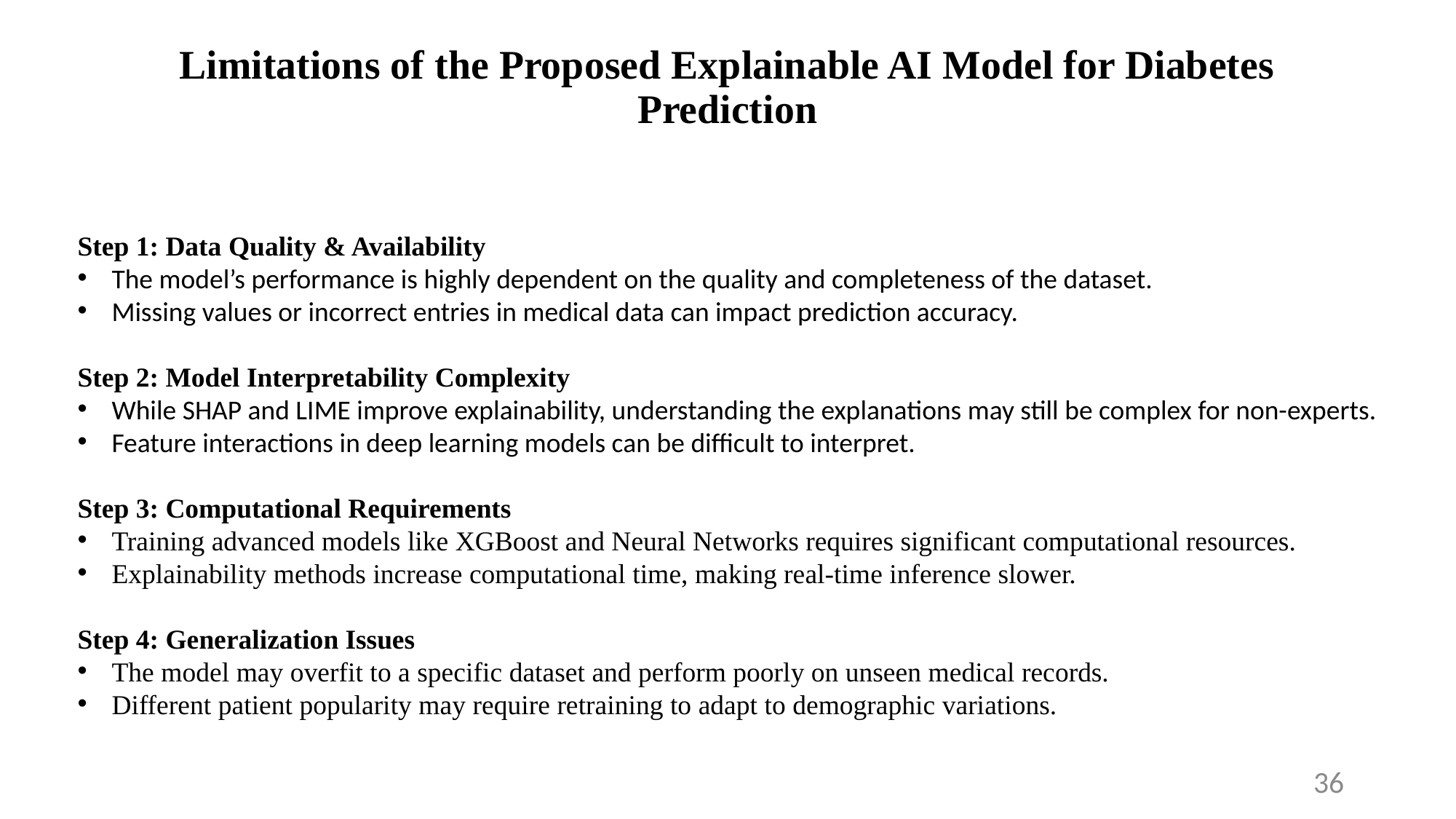

# Limitations of the Proposed Explainable AI Model for Diabetes Prediction
Step 1: Data Quality & Availability
The model’s performance is highly dependent on the quality and completeness of the dataset.
Missing values or incorrect entries in medical data can impact prediction accuracy.

Step 2: Model Interpretability Complexity
While SHAP and LIME improve explainability, understanding the explanations may still be complex for non-experts.
Feature interactions in deep learning models can be difficult to interpret.

Step 3: Computational Requirements
Training advanced models like XGBoost and Neural Networks requires significant computational resources.
Explainability methods increase computational time, making real-time inference slower.

Step 4: Generalization Issues
The model may overfit to a specific dataset and perform poorly on unseen medical records.
Different patient popularity may require retraining to adapt to demographic variations.

36